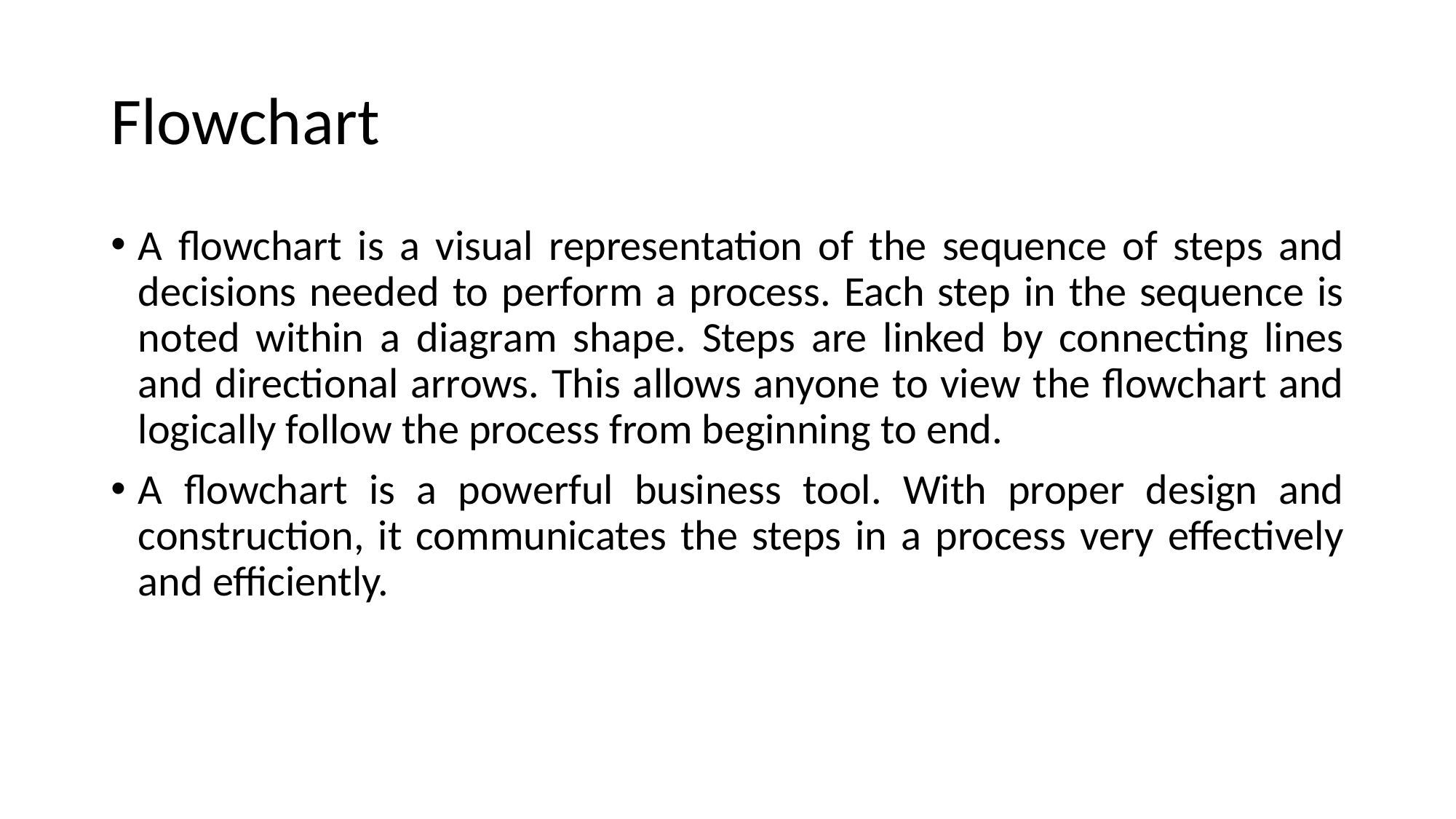

# Flowchart
A flowchart is a visual representation of the sequence of steps and decisions needed to perform a process. Each step in the sequence is noted within a diagram shape. Steps are linked by connecting lines and directional arrows. This allows anyone to view the flowchart and logically follow the process from beginning to end.
A flowchart is a powerful business tool. With proper design and construction, it communicates the steps in a process very effectively and efficiently.